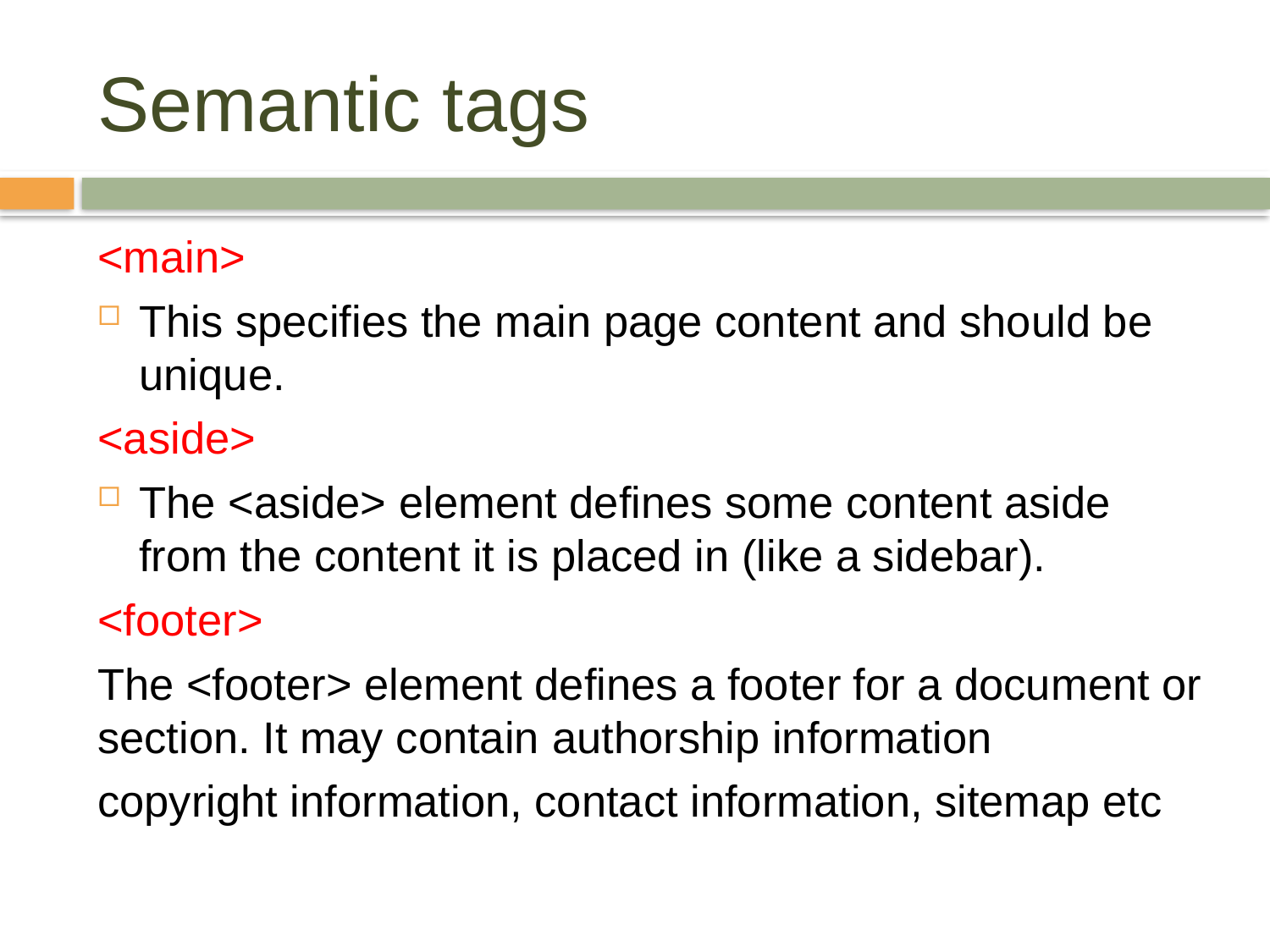

# Semantic tags
<main>
This specifies the main page content and should be unique.
<aside>
The <aside> element defines some content aside from the content it is placed in (like a sidebar).
<footer>
The <footer> element defines a footer for a document or section. It may contain authorship information
copyright information, contact information, sitemap etc